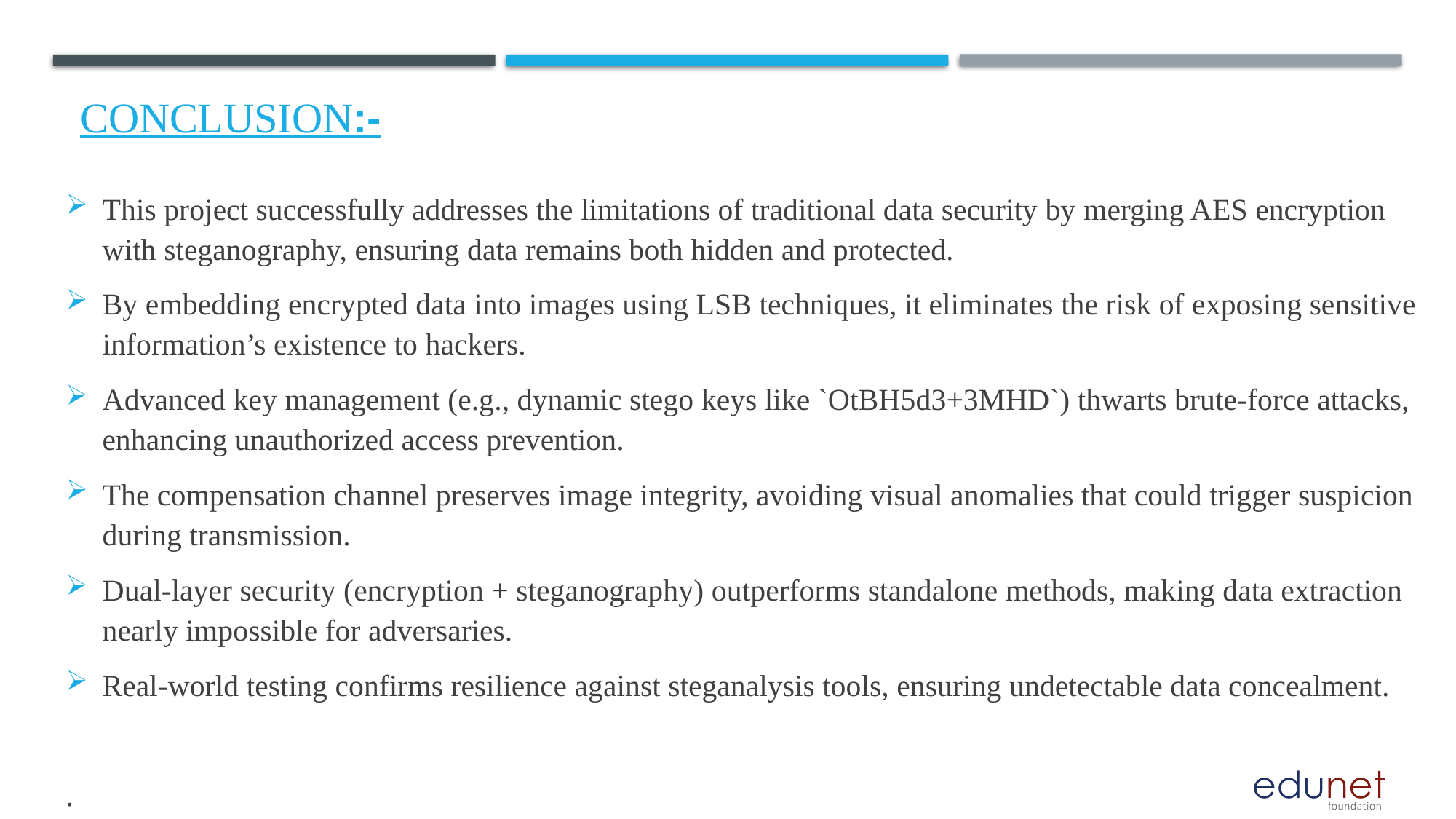

# Conclusion:-

This project successfully addresses the limitations of traditional data security by merging AES encryption with steganography, ensuring data remains both hidden and protected.
By embedding encrypted data into images using LSB techniques, it eliminates the risk of exposing sensitive information’s existence to hackers.
Advanced key management (e.g., dynamic stego keys like `OtBH5d3+3MHD`) thwarts brute-force attacks, enhancing unauthorized access prevention.
The compensation channel preserves image integrity, avoiding visual anomalies that could trigger suspicion during transmission.
Dual-layer security (encryption + steganography) outperforms standalone methods, making data extraction nearly impossible for adversaries.
Real-world testing confirms resilience against steganalysis tools, ensuring undetectable data concealment.

.